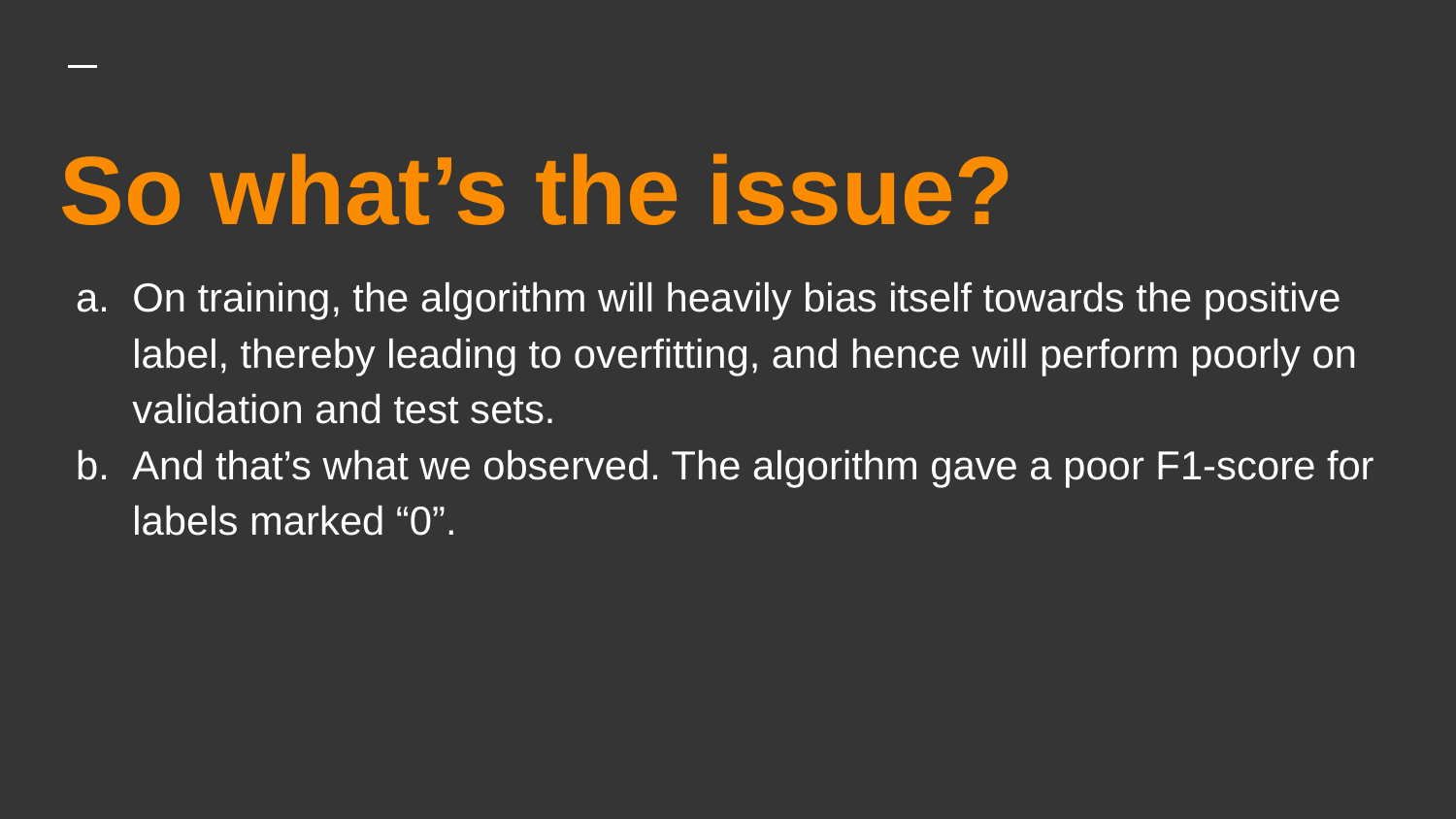

# So what’s the issue?
On training, the algorithm will heavily bias itself towards the positive label, thereby leading to overfitting, and hence will perform poorly on validation and test sets.
And that’s what we observed. The algorithm gave a poor F1-score for labels marked “0”.